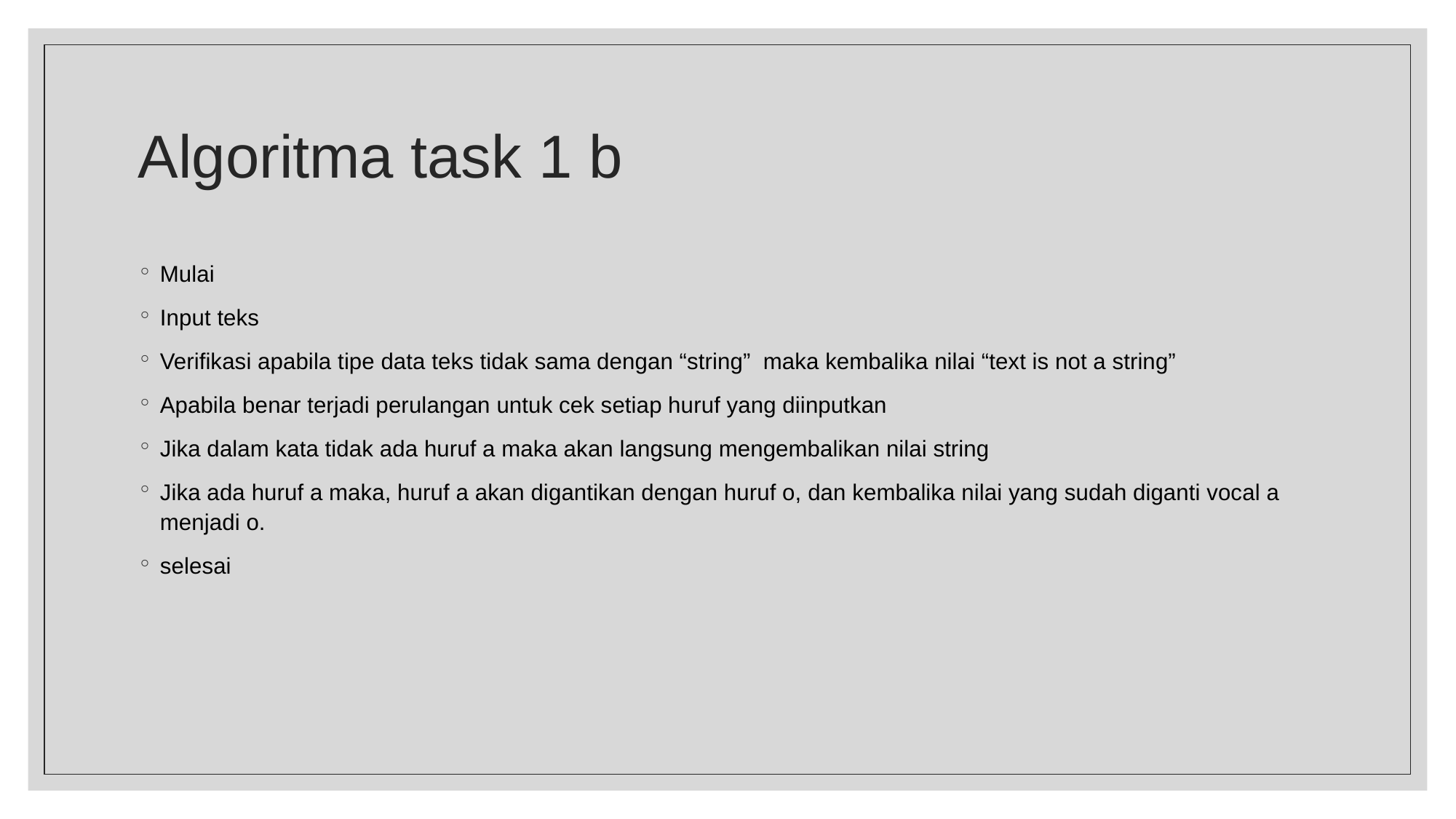

# Algoritma task 1 b
Mulai
Input teks
Verifikasi apabila tipe data teks tidak sama dengan “string”  maka kembalika nilai “text is not a string”
Apabila benar terjadi perulangan untuk cek setiap huruf yang diinputkan
Jika dalam kata tidak ada huruf a maka akan langsung mengembalikan nilai string
Jika ada huruf a maka, huruf a akan digantikan dengan huruf o, dan kembalika nilai yang sudah diganti vocal a menjadi o.
selesai